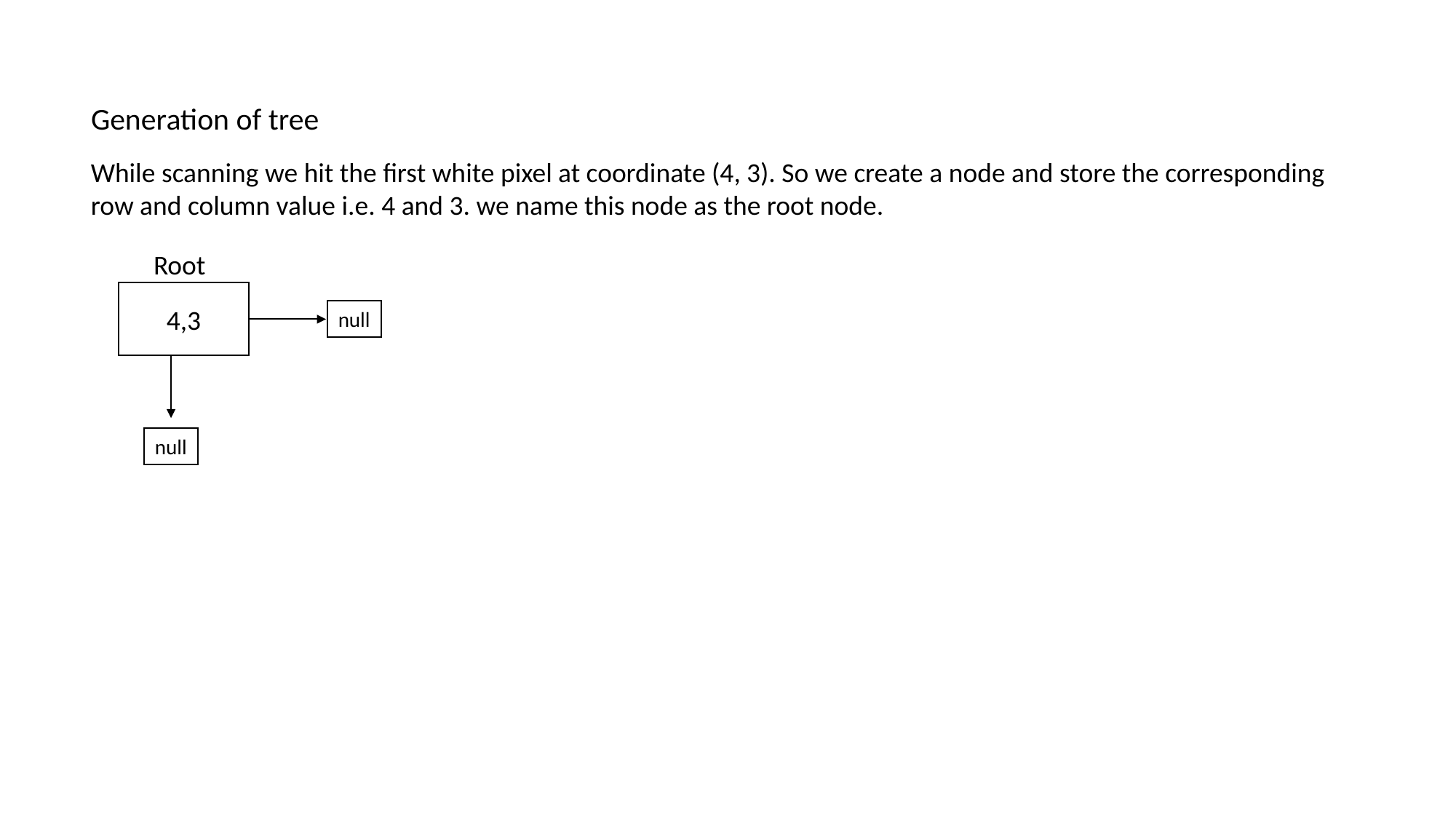

# Generation of tree
While scanning we hit the first white pixel at coordinate (4, 3). So we create a node and store the corresponding row and column value i.e. 4 and 3. we name this node as the root node.
Root
4,3
null
null